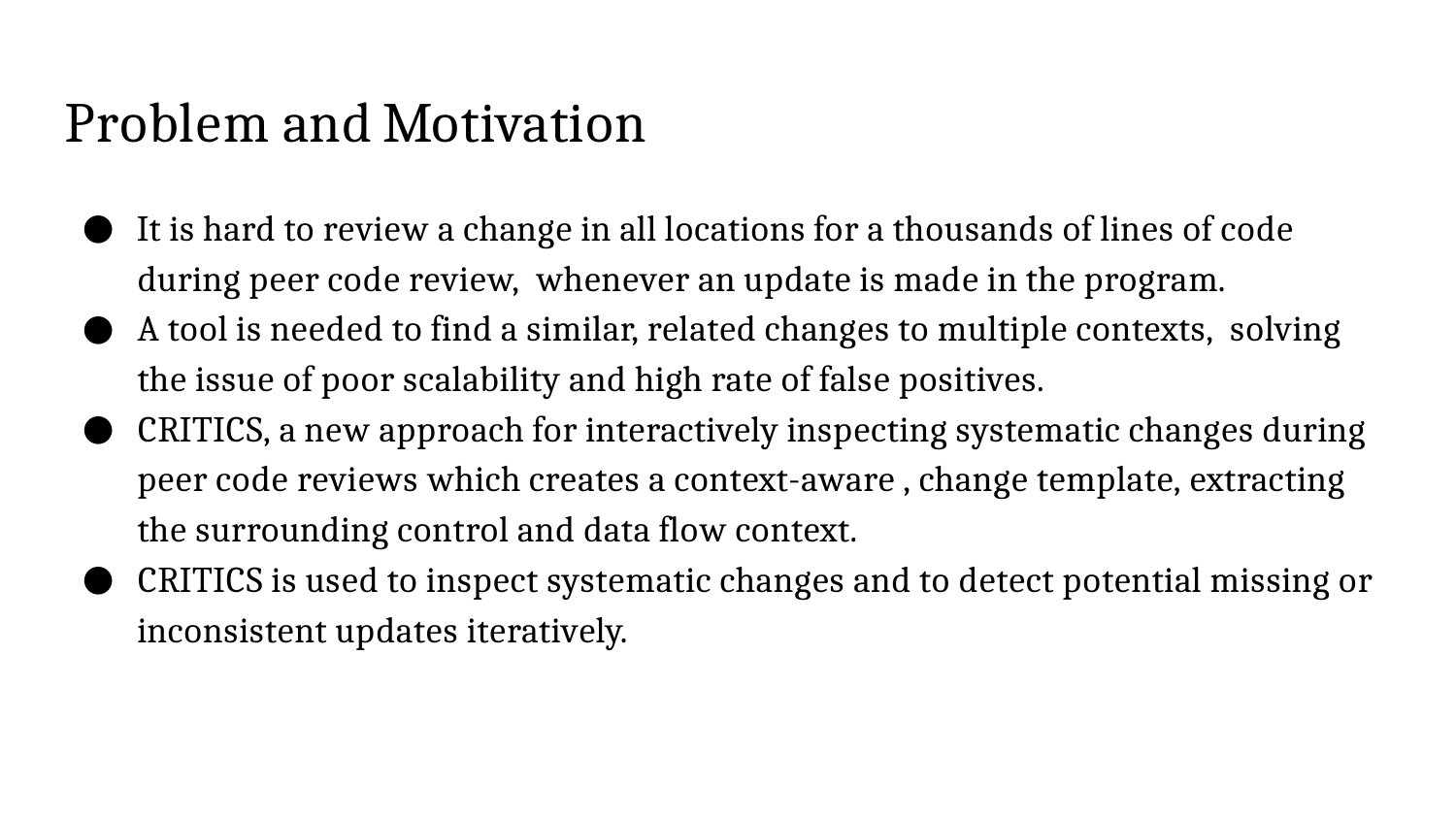

# Problem and Motivation
It is hard to review a change in all locations for a thousands of lines of code during peer code review,  whenever an update is made in the program.
A tool is needed to find a similar, related changes to multiple contexts,  solving the issue of poor scalability and high rate of false positives.
CRITICS, a new approach for interactively inspecting systematic changes during peer code reviews which creates a context-aware , change template, extracting the surrounding control and data flow context.
CRITICS is used to inspect systematic changes and to detect potential missing or inconsistent updates iteratively.